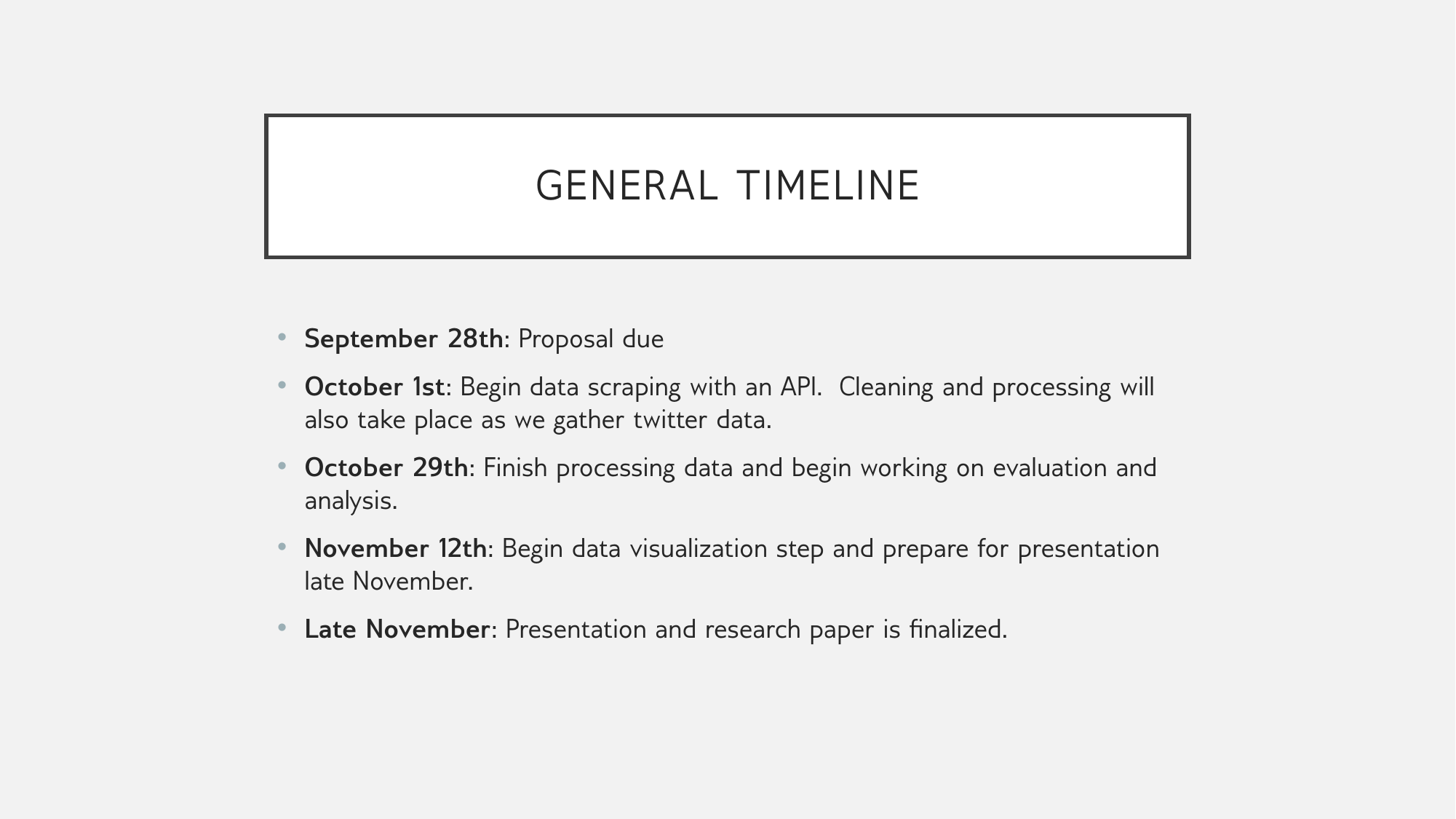

# General Timeline
September 28th: Proposal due
October 1st: Begin data scraping with an API.  Cleaning and processing will also take place as we gather twitter data.
October 29th: Finish processing data and begin working on evaluation and analysis.
November 12th: Begin data visualization step and prepare for presentation late November.
Late November: Presentation and research paper is finalized.